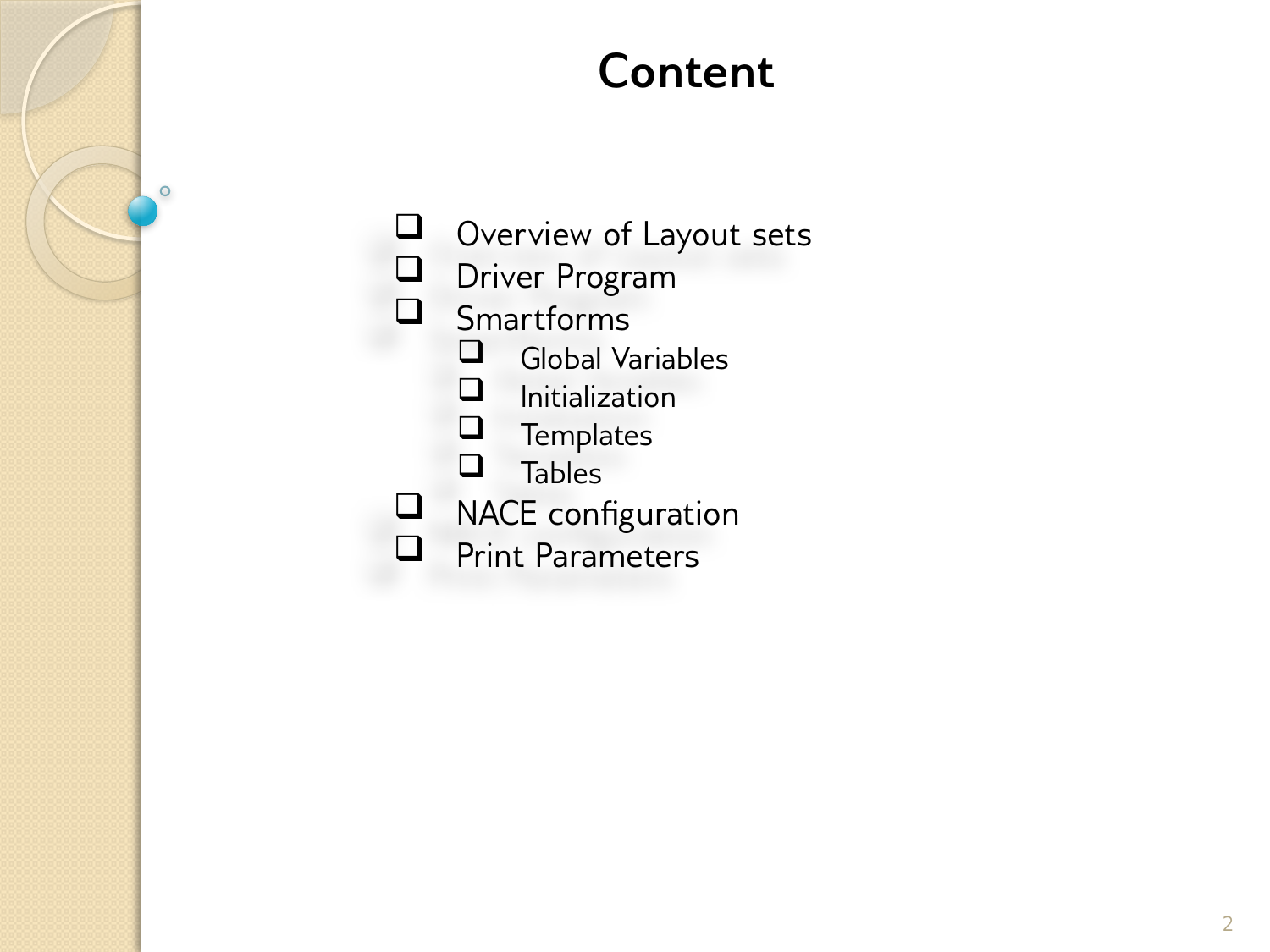

Content
Overview of Layout sets
Driver Program
Smartforms
Global Variables
Initialization
Templates
Tables
NACE configuration
Print Parameters
2